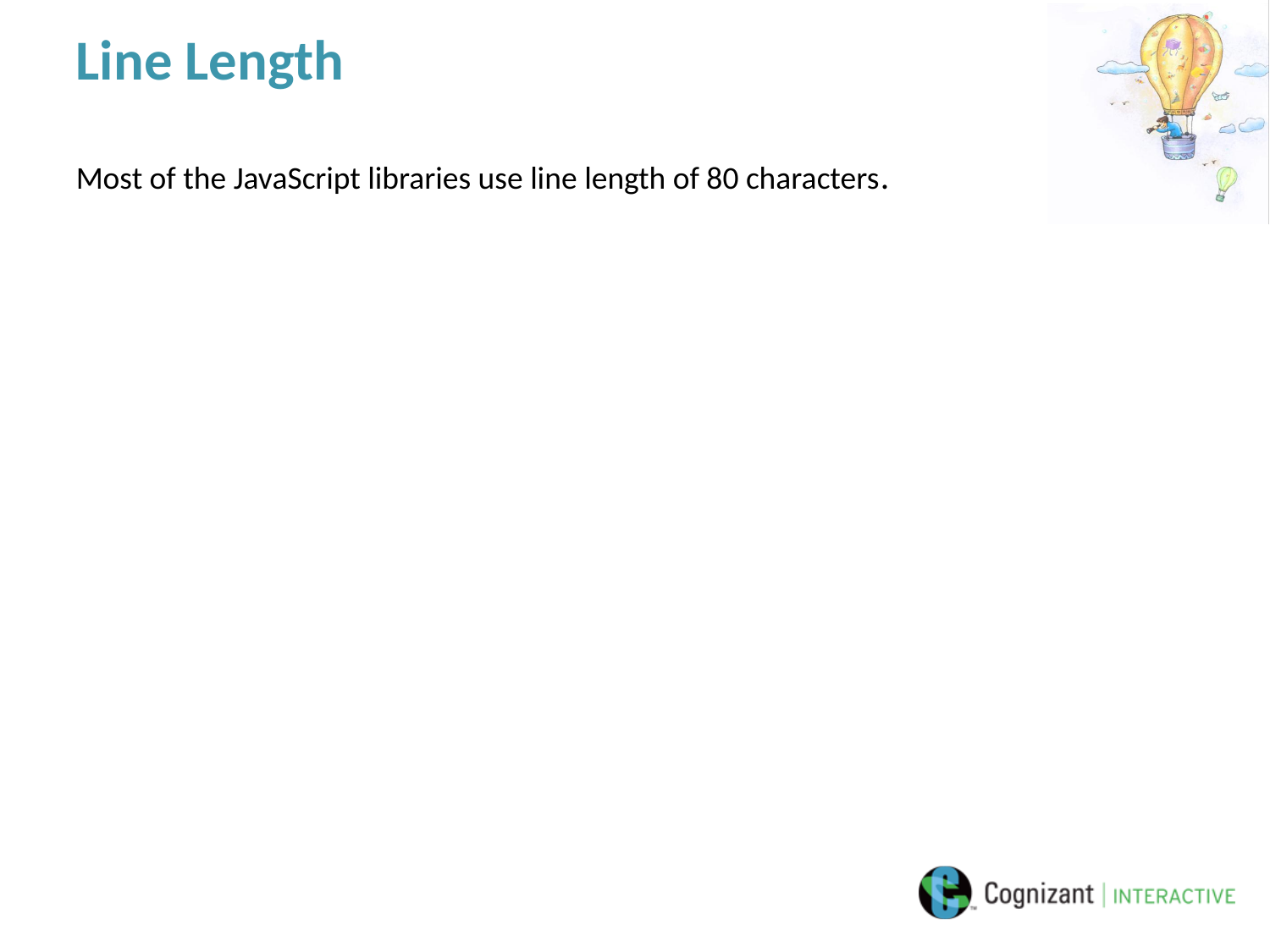

# Line Length
Most of the JavaScript libraries use line length of 80 characters.